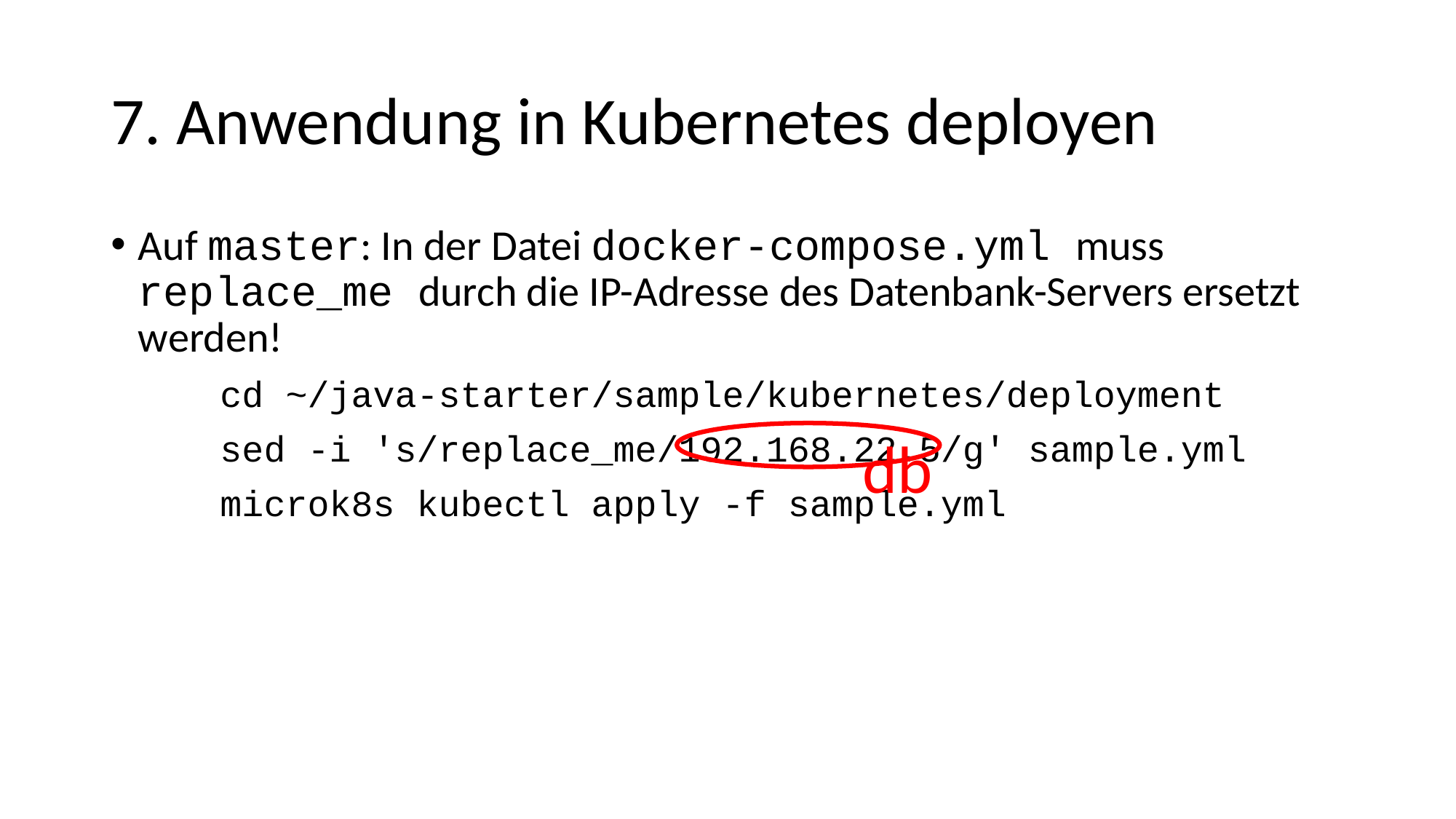

# 7. Anwendung in Kubernetes deployen
Auf master: In der Datei docker-compose.yml muss replace_me durch die IP-Adresse des Datenbank-Servers ersetzt werden!
	cd ~/java-starter/sample/kubernetes/deployment
	sed -i 's/replace_me/192.168.22.5/g' sample.yml
	microk8s kubectl apply -f sample.yml
db